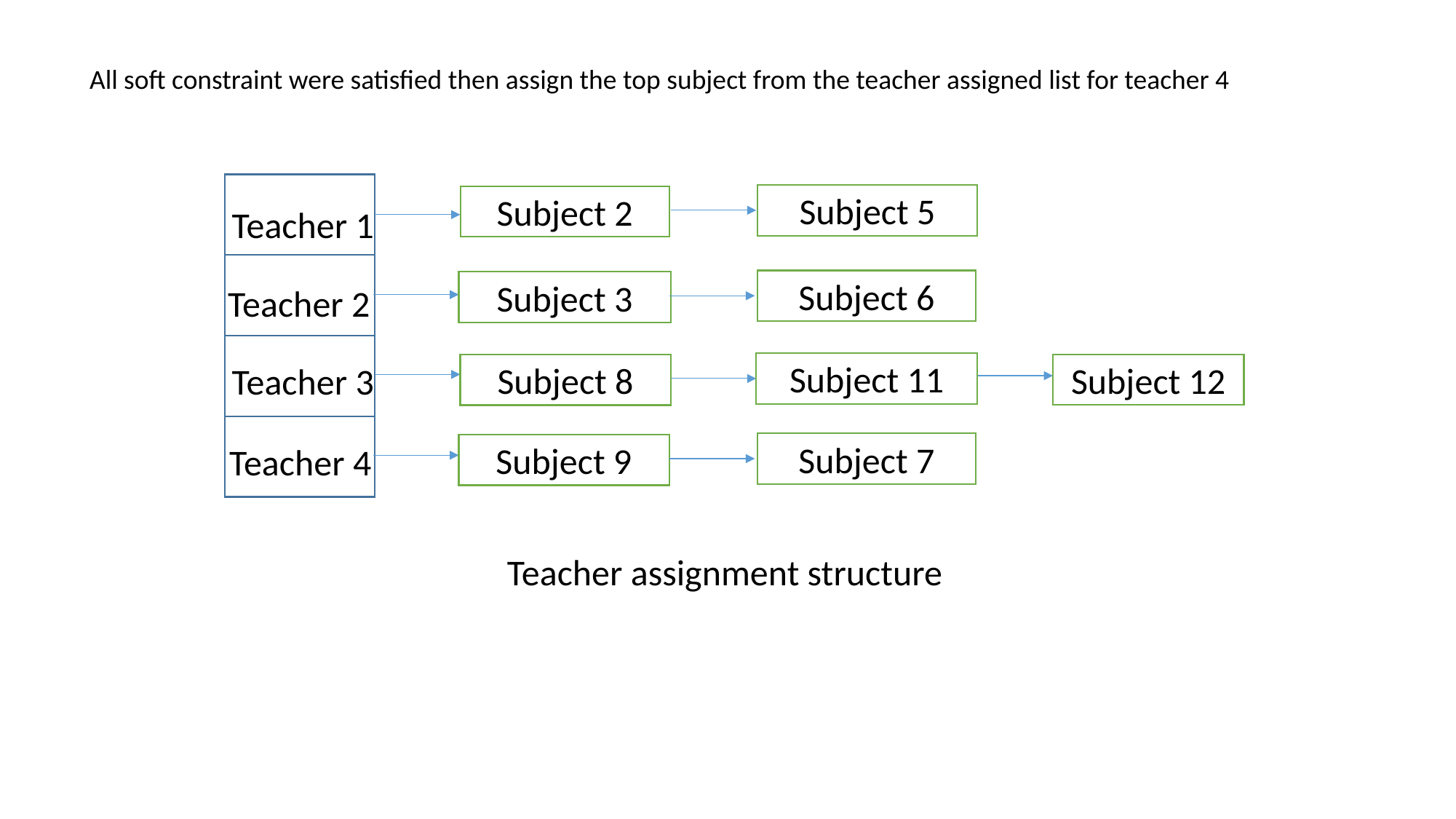

All soft constraint were satisfied then assign the top subject from the teacher assigned list for teacher 4

Subject 5
Subject 2
Teacher 1

Subject 6
Subject 3
Teacher 2

Subject 11
Teacher 3
Subject 12
Subject 8

Subject 7
Teacher 4
Subject 9
Teacher assignment structure